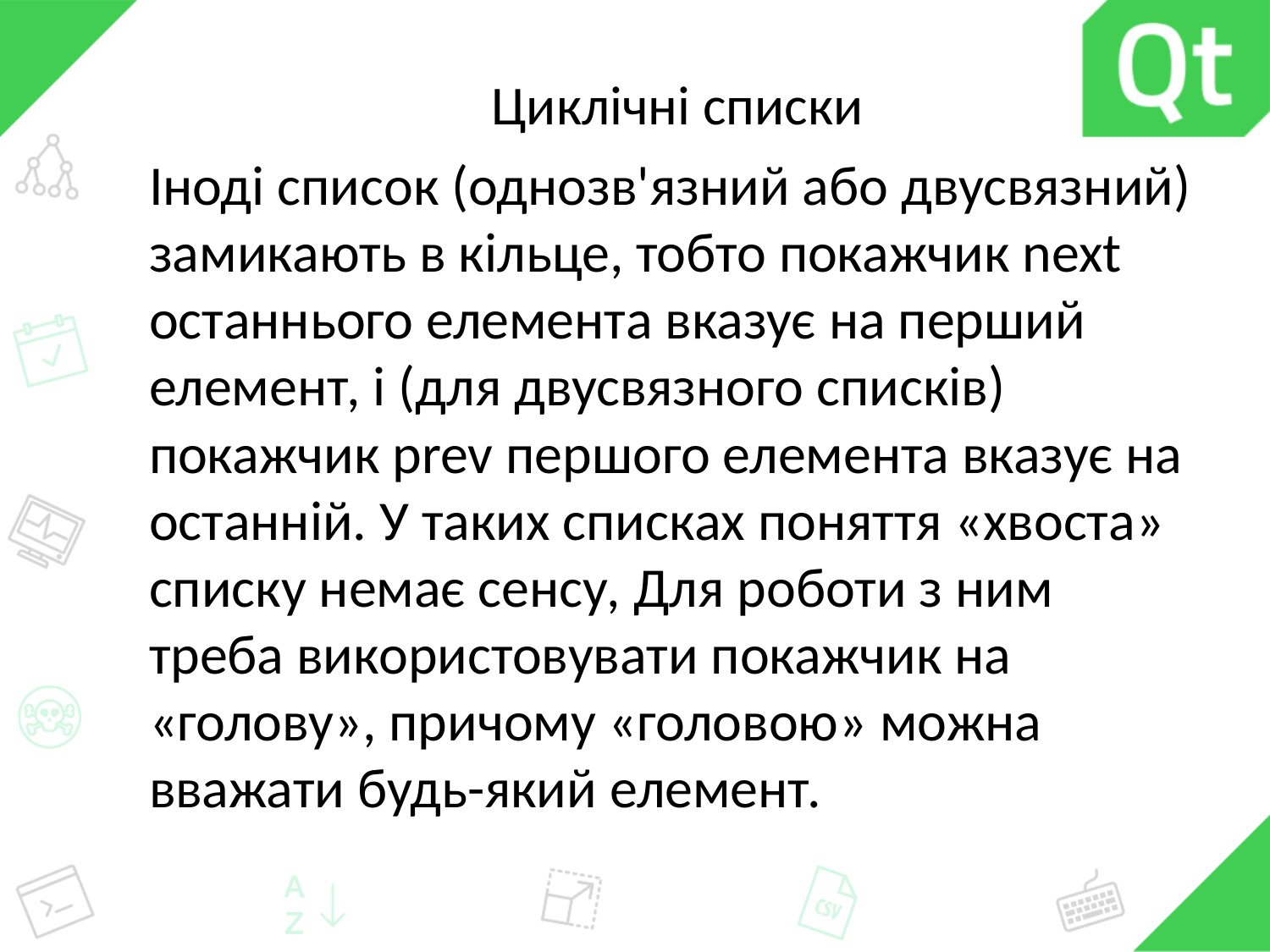

# Циклічні списки
Іноді список (однозв'язний або двусвязний) замикають в кільце, тобто покажчик next останнього елемента вказує на перший елемент, і (для двусвязного списків) покажчик prev першого елемента вказує на останній. У таких списках поняття «хвоста» списку немає сенсу, Для роботи з ним треба використовувати покажчик на «голову», причому «головою» можна вважати будь-який елемент.